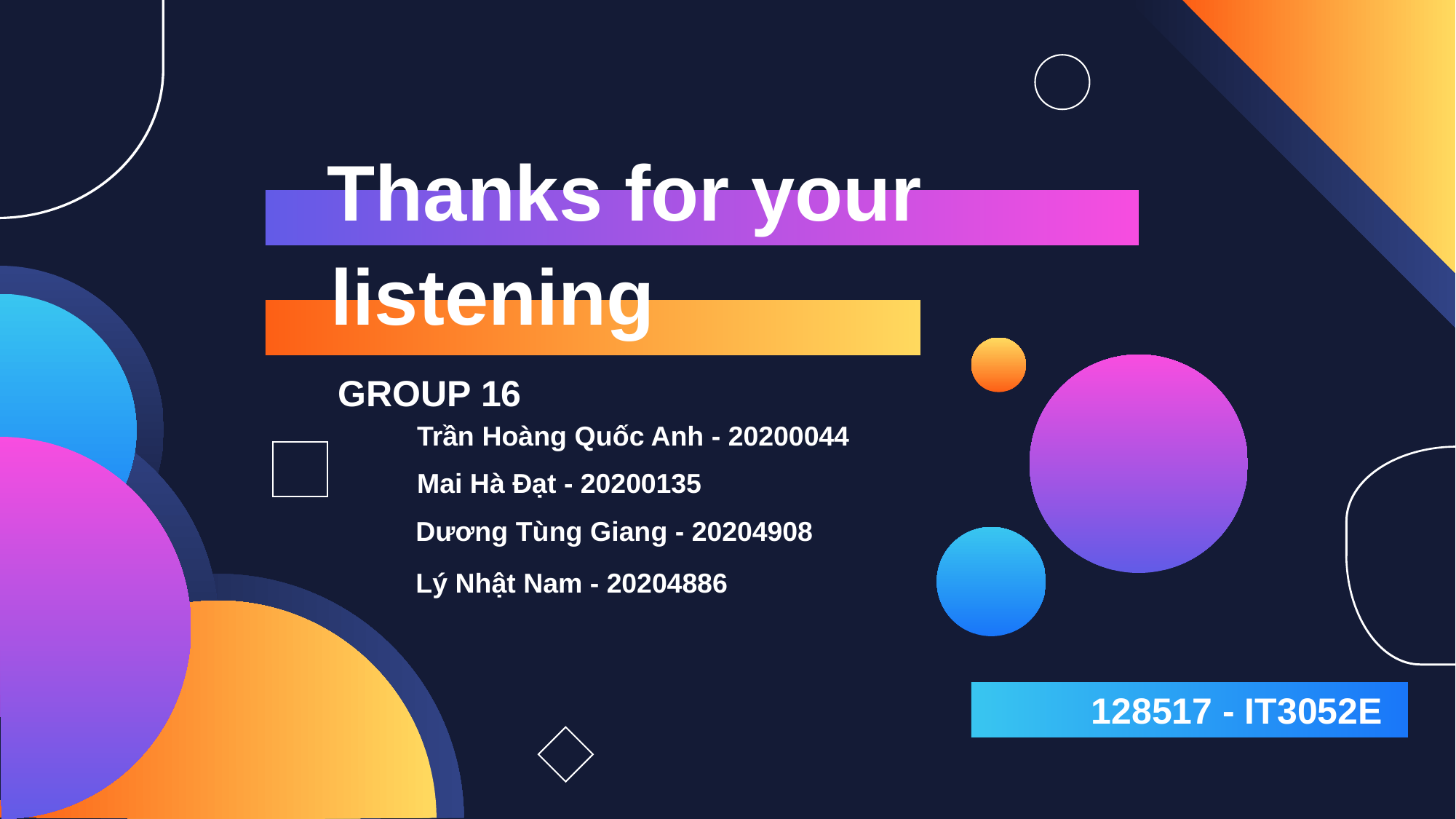

Thanks for your

listening

GROUP 16

Trần Hoàng Quốc Anh - 20200044

Mai Hà Đạt - 20200135

Dương Tùng Giang - 20204908

Lý Nhật Nam - 20204886

128517 - IT3052E